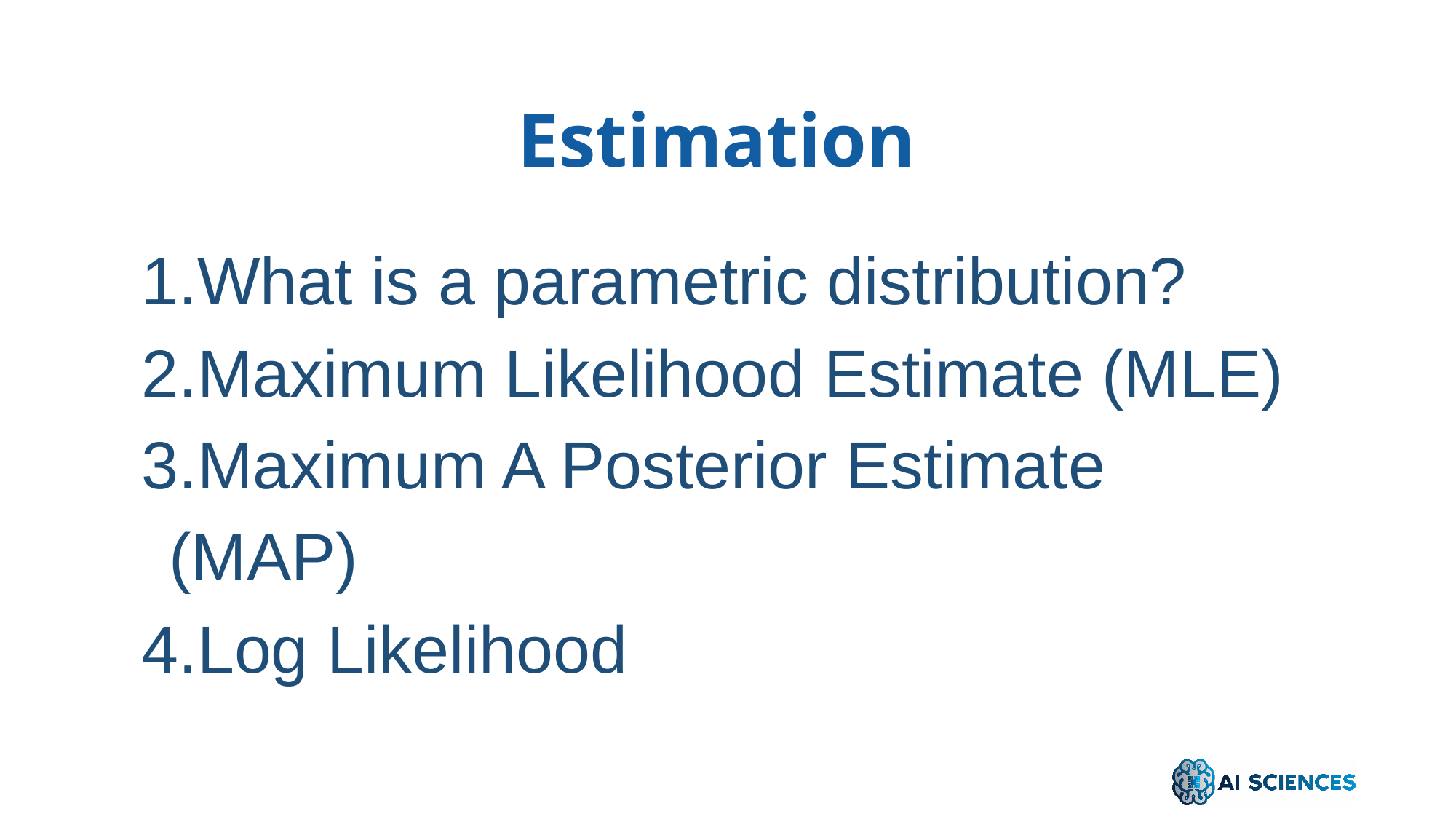

Estimation
What is a parametric distribution?
Maximum Likelihood Estimate (MLE)
Maximum A Posterior Estimate (MAP)
Log Likelihood